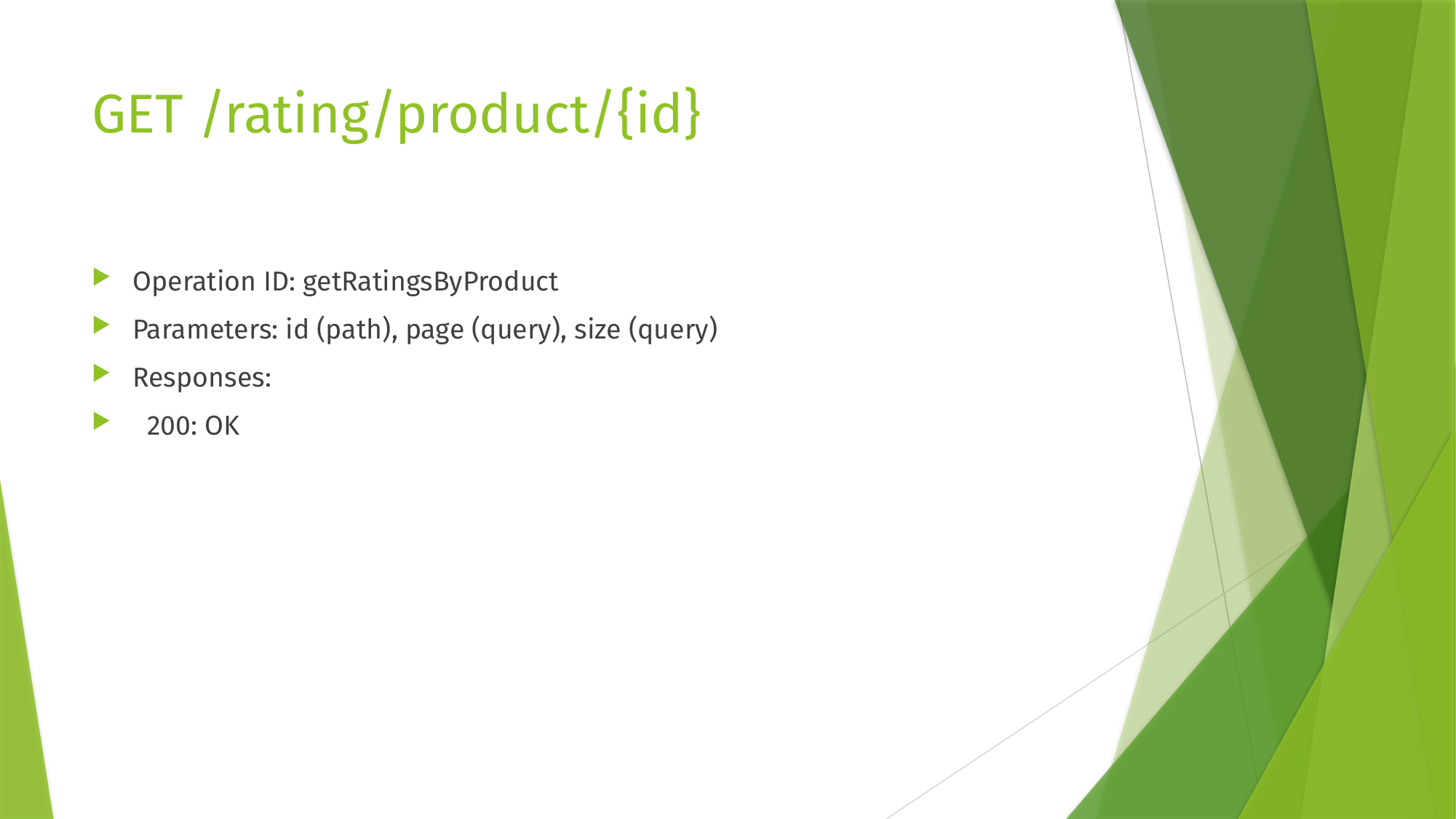

# GET /rating/product/{id}
Operation ID: getRatingsByProduct
Parameters: id (path), page (query), size (query)
Responses:
  200: OK